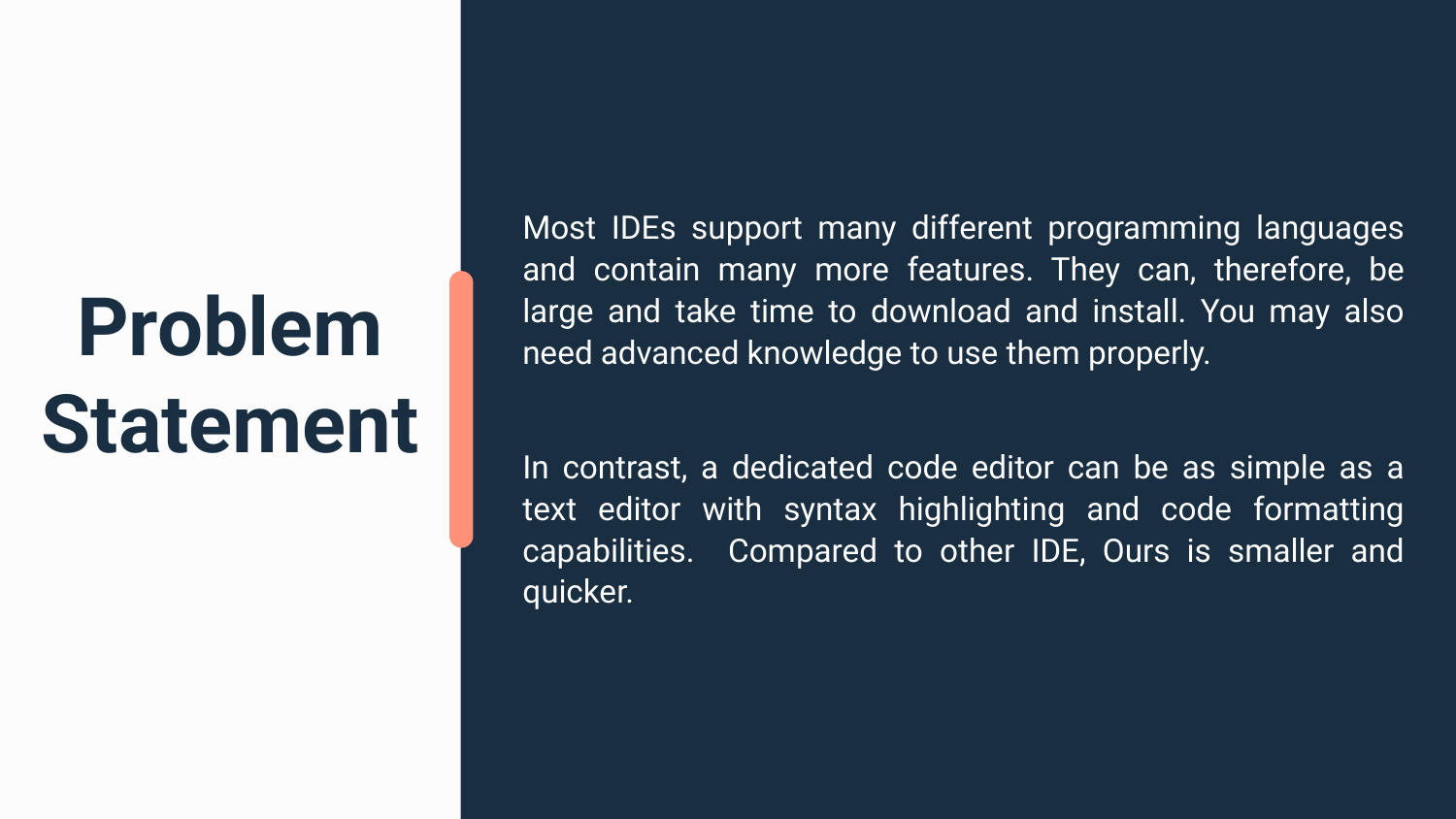

Most IDEs support many different programming languages and contain many more features. They can, therefore, be large and take time to download and install. You may also need advanced knowledge to use them properly.

In contrast, a dedicated code editor can be as simple as a text editor with syntax highlighting and code formatting capabilities.  Compared to other IDE, Ours is smaller and quicker.

Problem
Statement